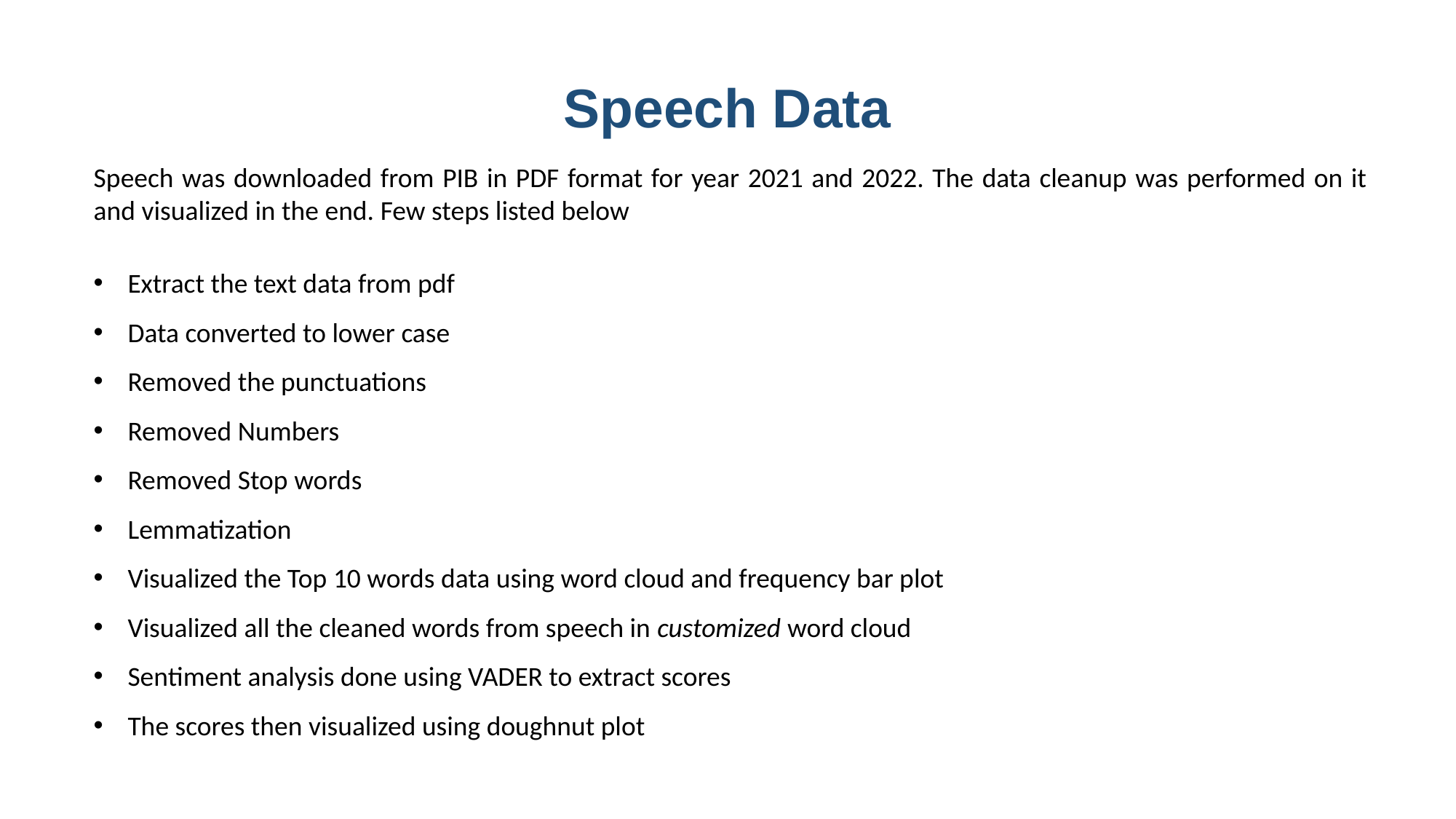

Speech Data
Speech was downloaded from PIB in PDF format for year 2021 and 2022. The data cleanup was performed on it and visualized in the end. Few steps listed below
Extract the text data from pdf
Data converted to lower case
Removed the punctuations
Removed Numbers
Removed Stop words
Lemmatization
Visualized the Top 10 words data using word cloud and frequency bar plot
Visualized all the cleaned words from speech in customized word cloud
Sentiment analysis done using VADER to extract scores
The scores then visualized using doughnut plot